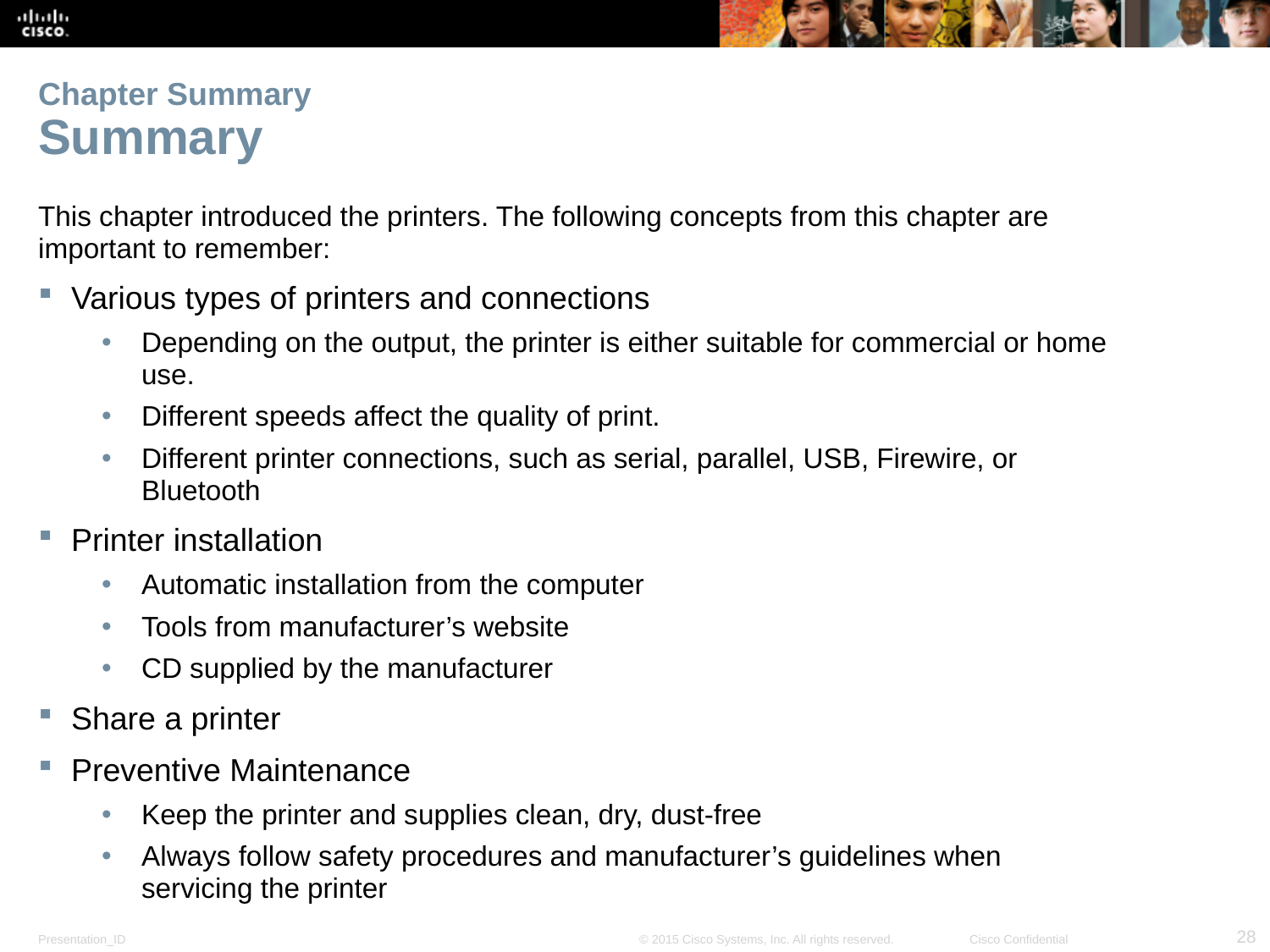

# Chapter Summary Summary
This chapter introduced the printers. The following concepts from this chapter are important to remember:
Various types of printers and connections
Depending on the output, the printer is either suitable for commercial or home use.
Different speeds affect the quality of print.
Different printer connections, such as serial, parallel, USB, Firewire, or Bluetooth
Printer installation
Automatic installation from the computer
Tools from manufacturer’s website
CD supplied by the manufacturer
Share a printer
Preventive Maintenance
Keep the printer and supplies clean, dry, dust-free
Always follow safety procedures and manufacturer’s guidelines when servicing the printer